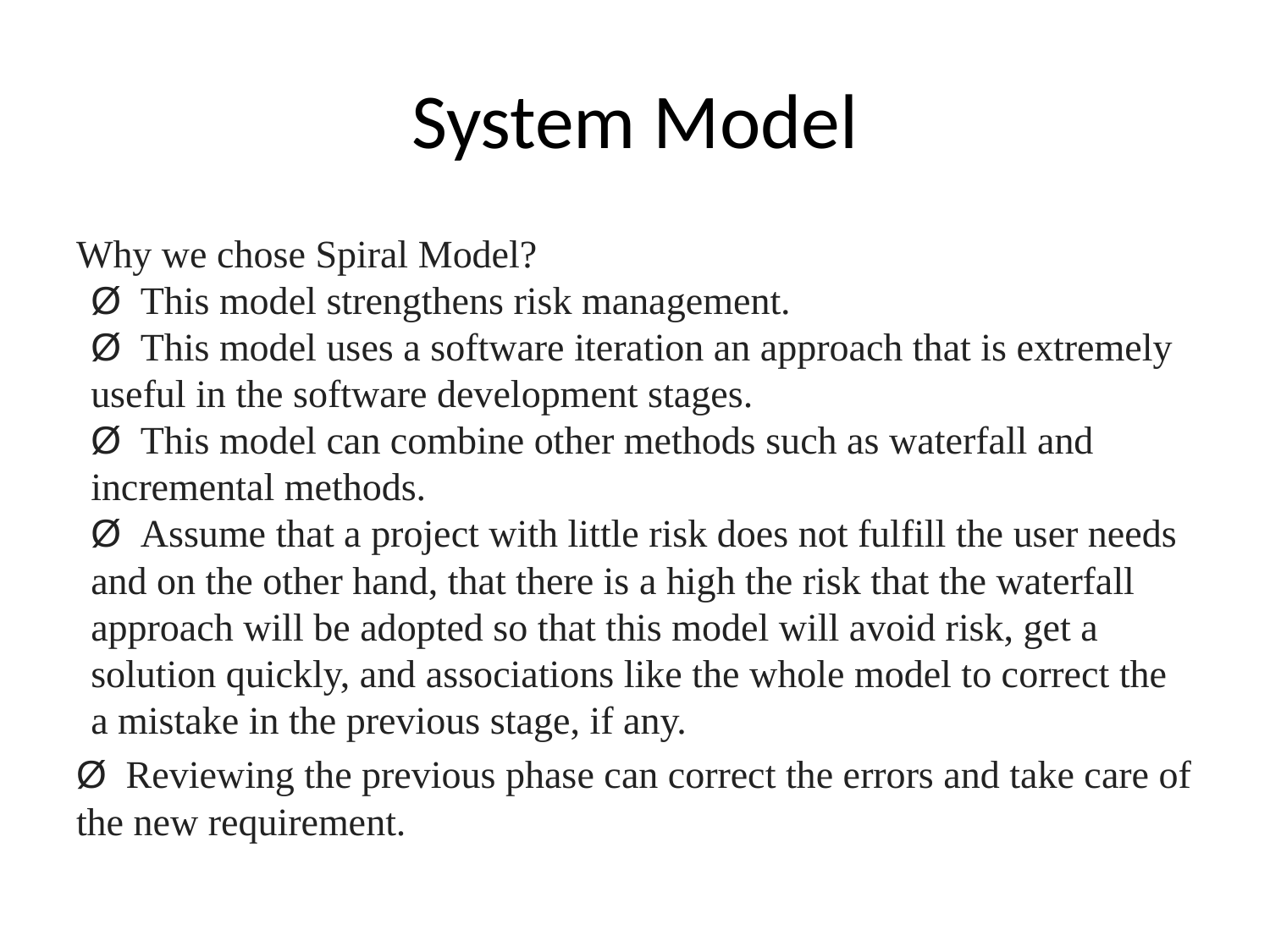

# System Model
Why we chose Spiral Model?
Ø  This model strengthens risk management.
Ø  This model uses a software iteration an approach that is extremely useful in the software development stages.
Ø  This model can combine other methods such as waterfall and incremental methods.
Ø  Assume that a project with little risk does not fulfill the user needs and on the other hand, that there is a high the risk that the waterfall approach will be adopted so that this model will avoid risk, get a solution quickly, and associations like the whole model to correct the a mistake in the previous stage, if any.
Ø  Reviewing the previous phase can correct the errors and take care of the new requirement.